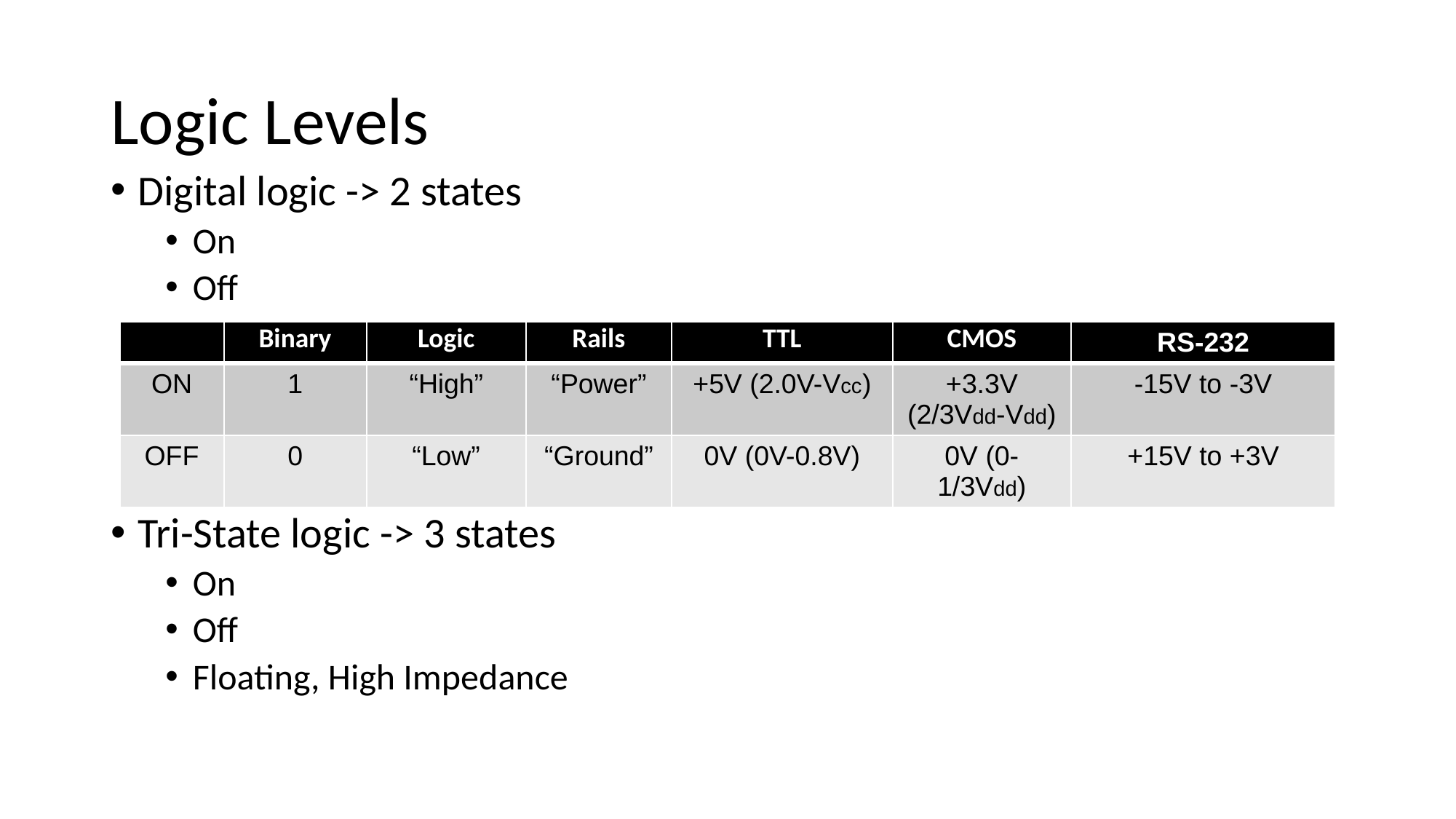

# Logic Levels
Digital logic -> 2 states
On
Off

Tri-State logic -> 3 states
On
Off
Floating, High Impedance
|  | Binary | Logic | Rails | TTL | CMOS | RS-232 |
| --- | --- | --- | --- | --- | --- | --- |
| ON | 1 | “High” | “Power” | +5V (2.0V-Vcc) | +3.3V (2/3Vdd-Vdd) | -15V to -3V |
| OFF | 0 | “Low” | “Ground” | 0V (0V-0.8V) | 0V (0-1/3Vdd) | +15V to +3V |